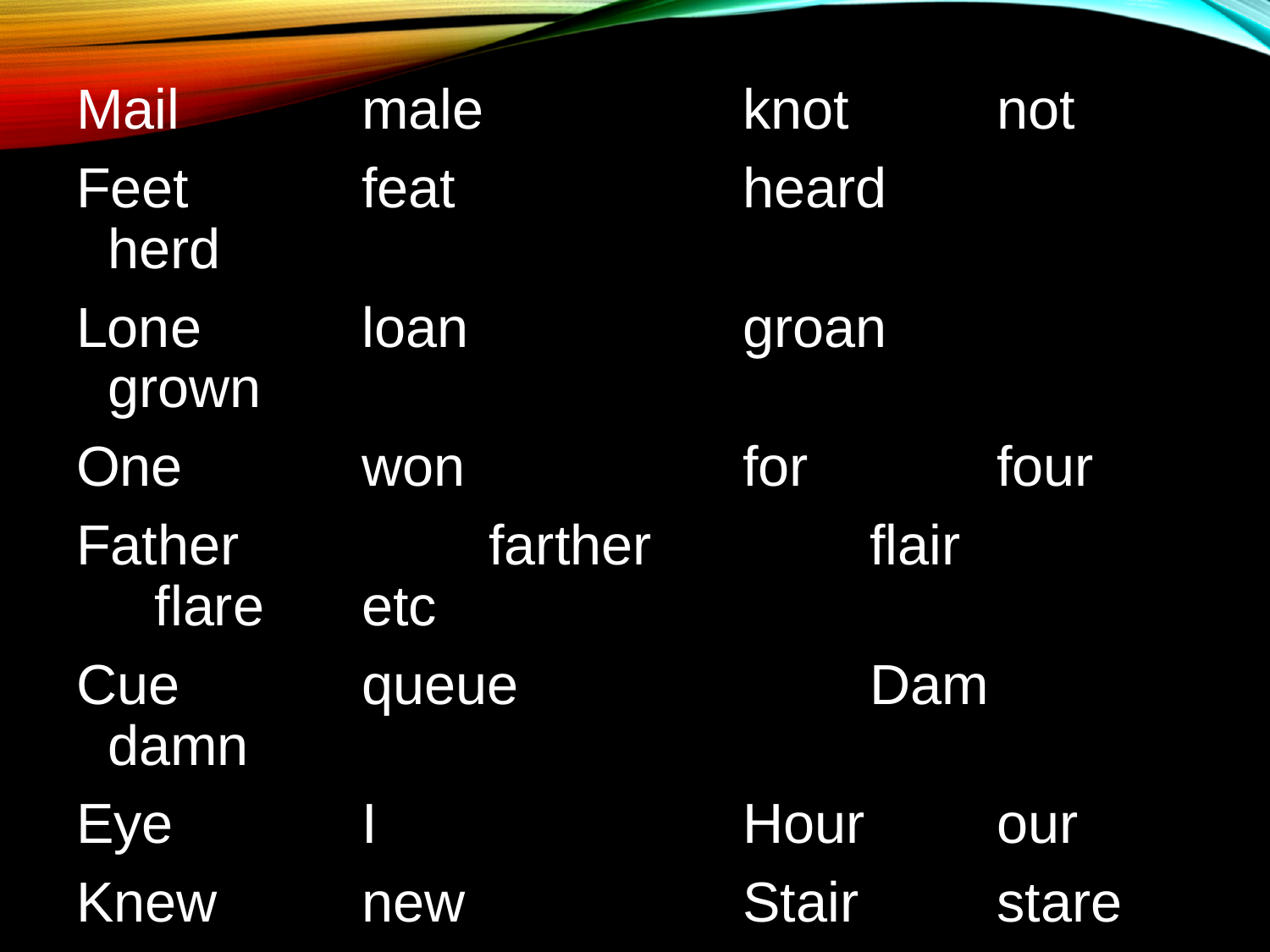

Mail		male			knot		not
Feet		feat			heard		herd
Lone		loan			groan		grown
One		won			for		four
Father		farther		flair                  flare	etc
Cue		queue			Dam		damn
Eye		I			Hour		our
Knew		new			Stair		stare